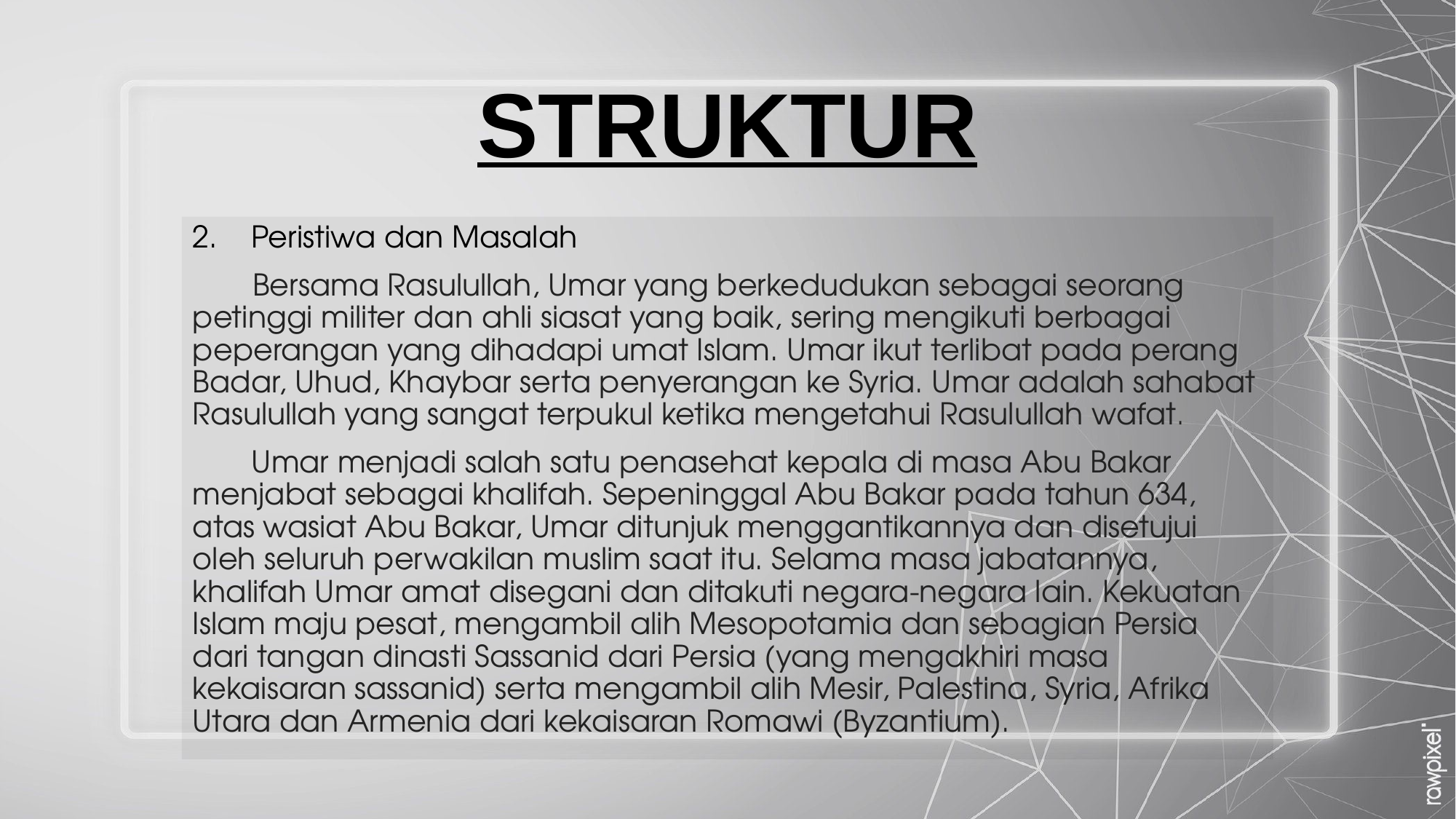

# STRUKTUR
2.    Peristiwa dan Masalah
        Bersama Rasulullah, Umar yang berkedudukan sebagai seorang petinggi militer dan ahli siasat yang baik, sering mengikuti berbagai peperangan yang dihadapi umat Islam. Umar ikut terlibat pada perang Badar, Uhud, Khaybar serta penyerangan ke Syria. Umar adalah sahabat Rasulullah yang sangat terpukul ketika mengetahui Rasulullah wafat.
       Umar menjadi salah satu penasehat kepala di masa Abu Bakar menjabat sebagai khalifah. Sepeninggal Abu Bakar pada tahun 634, atas wasiat Abu Bakar, Umar ditunjuk menggantikannya dan disetujui oleh seluruh perwakilan muslim saat itu. Selama masa jabatannya, khalifah Umar amat disegani dan ditakuti negara-negara lain. Kekuatan Islam maju pesat, mengambil alih Mesopotamia dan sebagian Persia dari tangan dinasti Sassanid dari Persia (yang mengakhiri masa kekaisaran sassanid) serta mengambil alih Mesir, Palestina, Syria, Afrika Utara dan Armenia dari kekaisaran Romawi (Byzantium).